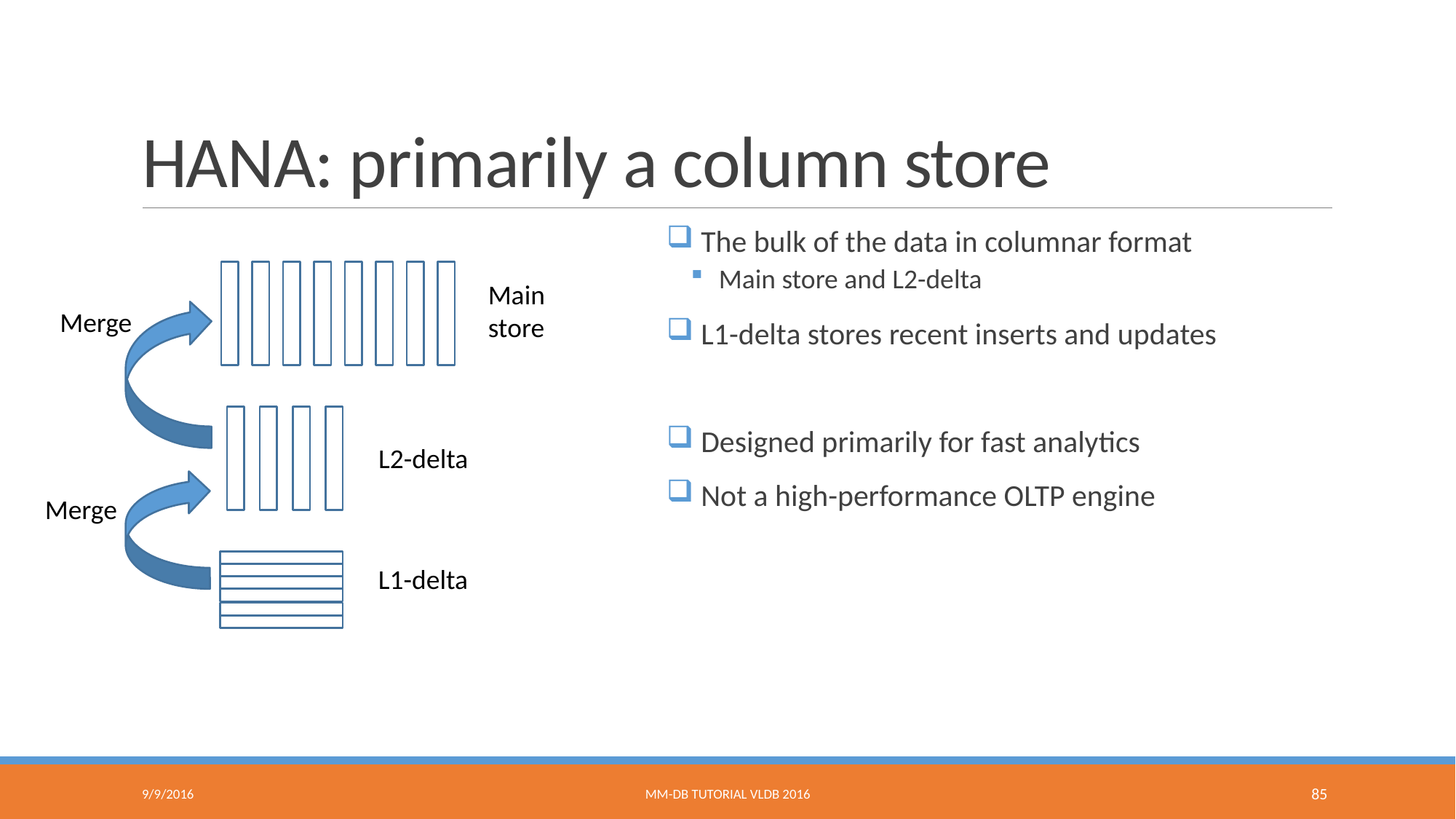

# HANA: primarily a column store
 The bulk of the data in columnar format
 Main store and L2-delta
 L1-delta stores recent inserts and updates

 Designed primarily for fast analytics
 Not a high-performance OLTP engine

Main store
Merge

L2-delta
Merge

L1-delta

9/9/2016
MM-DB Tutorial VLDB 2016
85